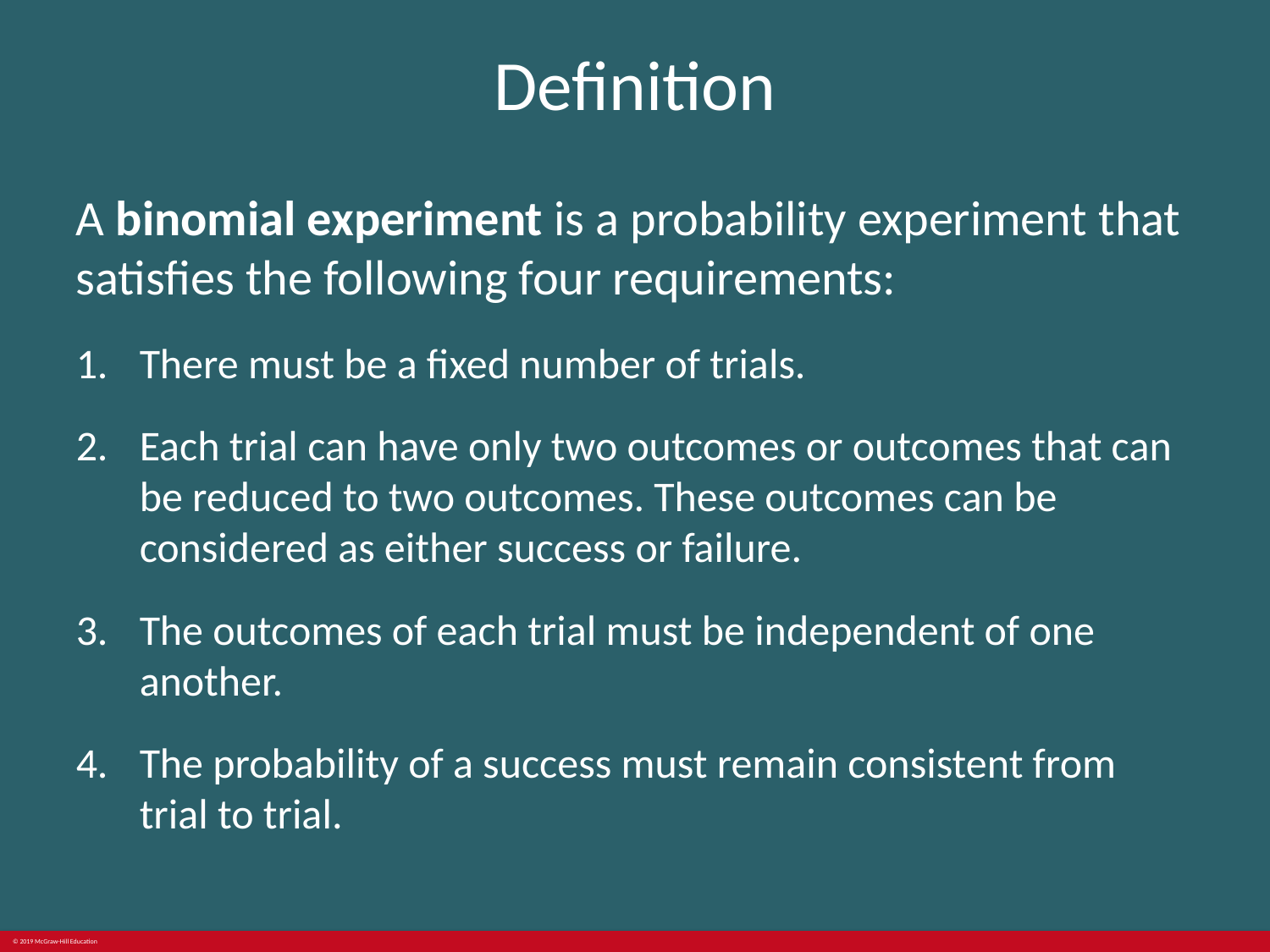

# Definition
A binomial experiment is a probability experiment that satisfies the following four requirements:
There must be a fixed number of trials.
Each trial can have only two outcomes or outcomes that can be reduced to two outcomes. These outcomes can be considered as either success or failure.
The outcomes of each trial must be independent of one another.
The probability of a success must remain consistent from trial to trial.